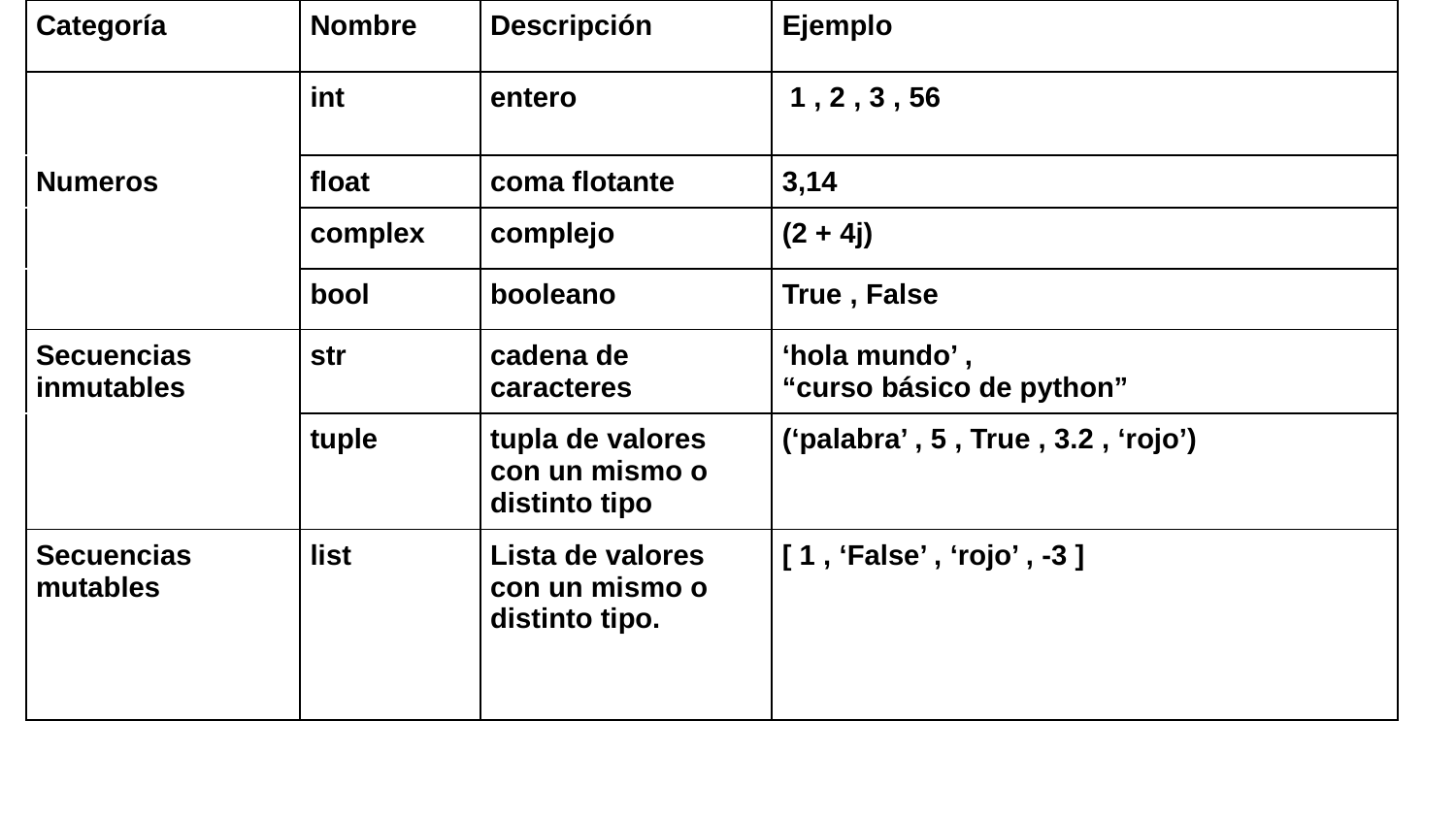

| Categoría | Nombre | Descripción | Ejemplo |
| --- | --- | --- | --- |
|  | int | entero | 1 , 2 , 3 , 56 |
| Numeros | float | coma flotante | 3,14 |
|  | complex | complejo | (2 + 4j) |
|  | bool | booleano | True , False |
| Secuencias inmutables | str | cadena de caracteres | ‘hola mundo’ , “curso básico de python” |
|  | tuple | tupla de valores con un mismo o distinto tipo | (‘palabra’ , 5 , True , 3.2 , ‘rojo’) |
| Secuencias mutables | list | Lista de valores con un mismo o distinto tipo. | [ 1 , ‘False’ , ‘rojo’ , -3 ] |